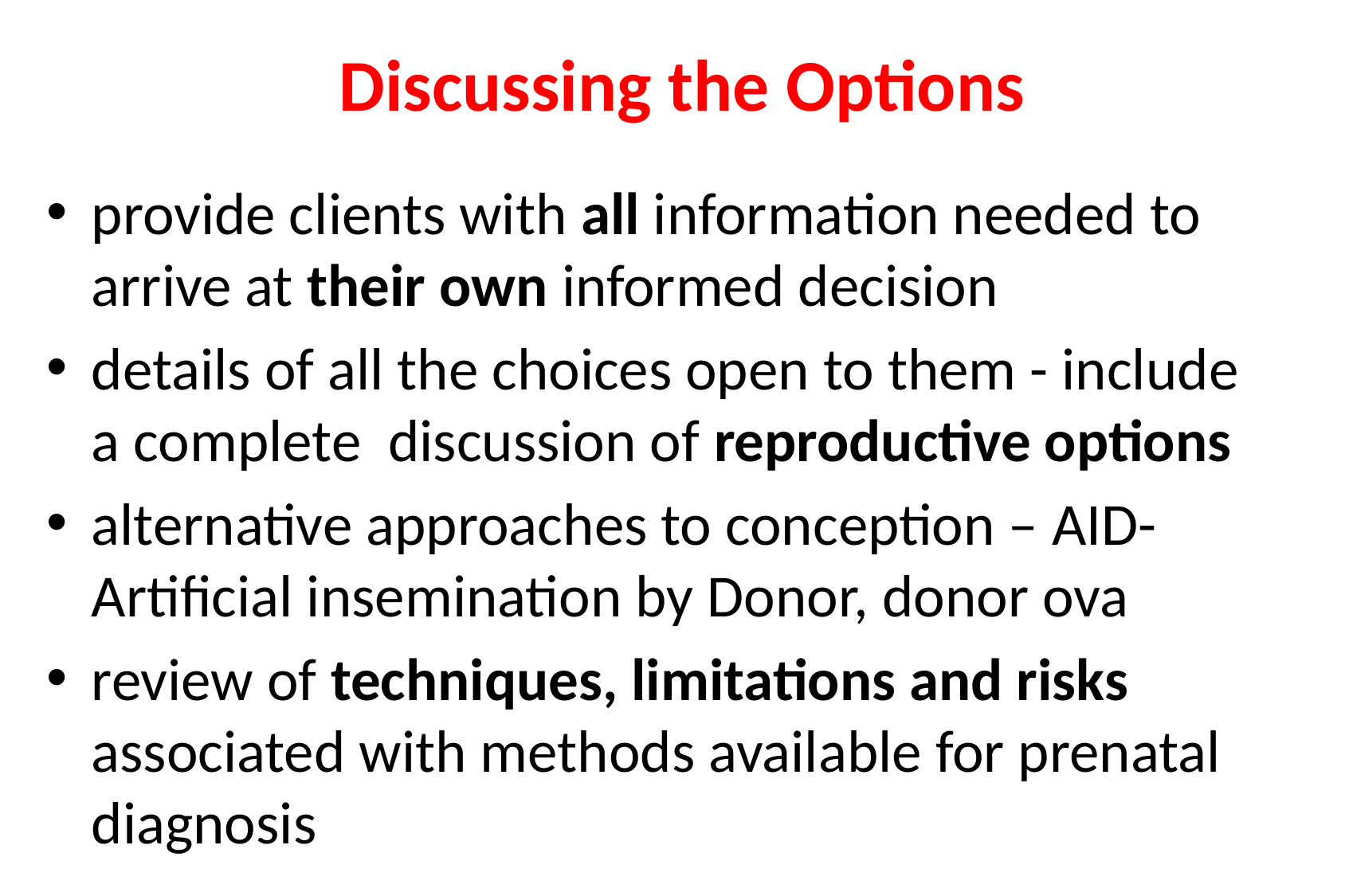

# Discussing the Options
provide clients with all information needed to arrive at their own informed decision
details of all the choices open to them - include a complete  discussion of reproductive options
alternative approaches to conception – AID-Artificial insemination by Donor, donor ova
review of techniques, limitations and risks associated with methods available for prenatal diagnosis